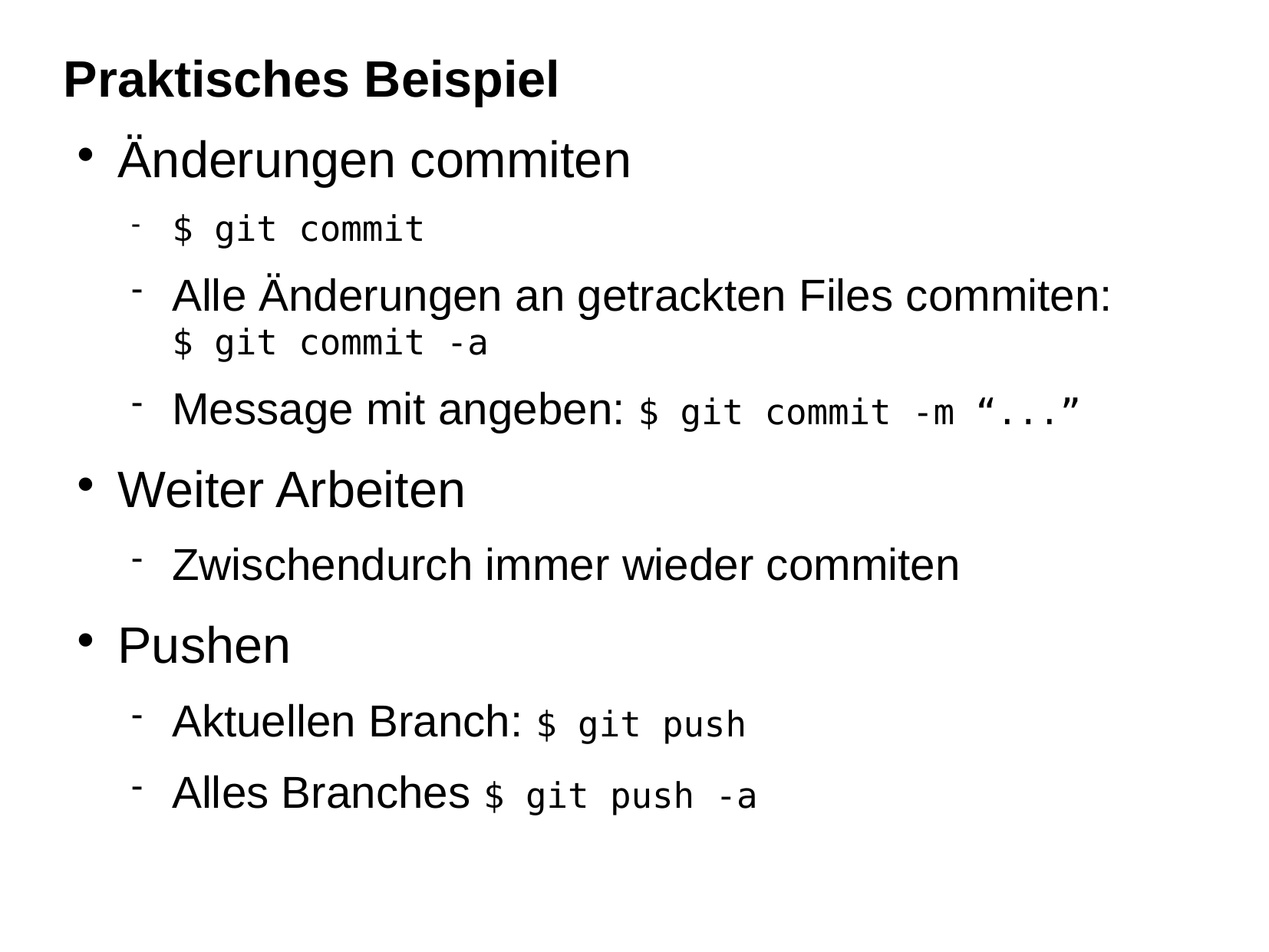

Praktisches Beispiel
Änderungen commiten
$ git commit
Alle Änderungen an getrackten Files commiten:
$ git commit -a
Message mit angeben: $ git commit -m “...”
Weiter Arbeiten
Zwischendurch immer wieder commiten
Pushen
Aktuellen Branch: $ git push
Alles Branches $ git push -a